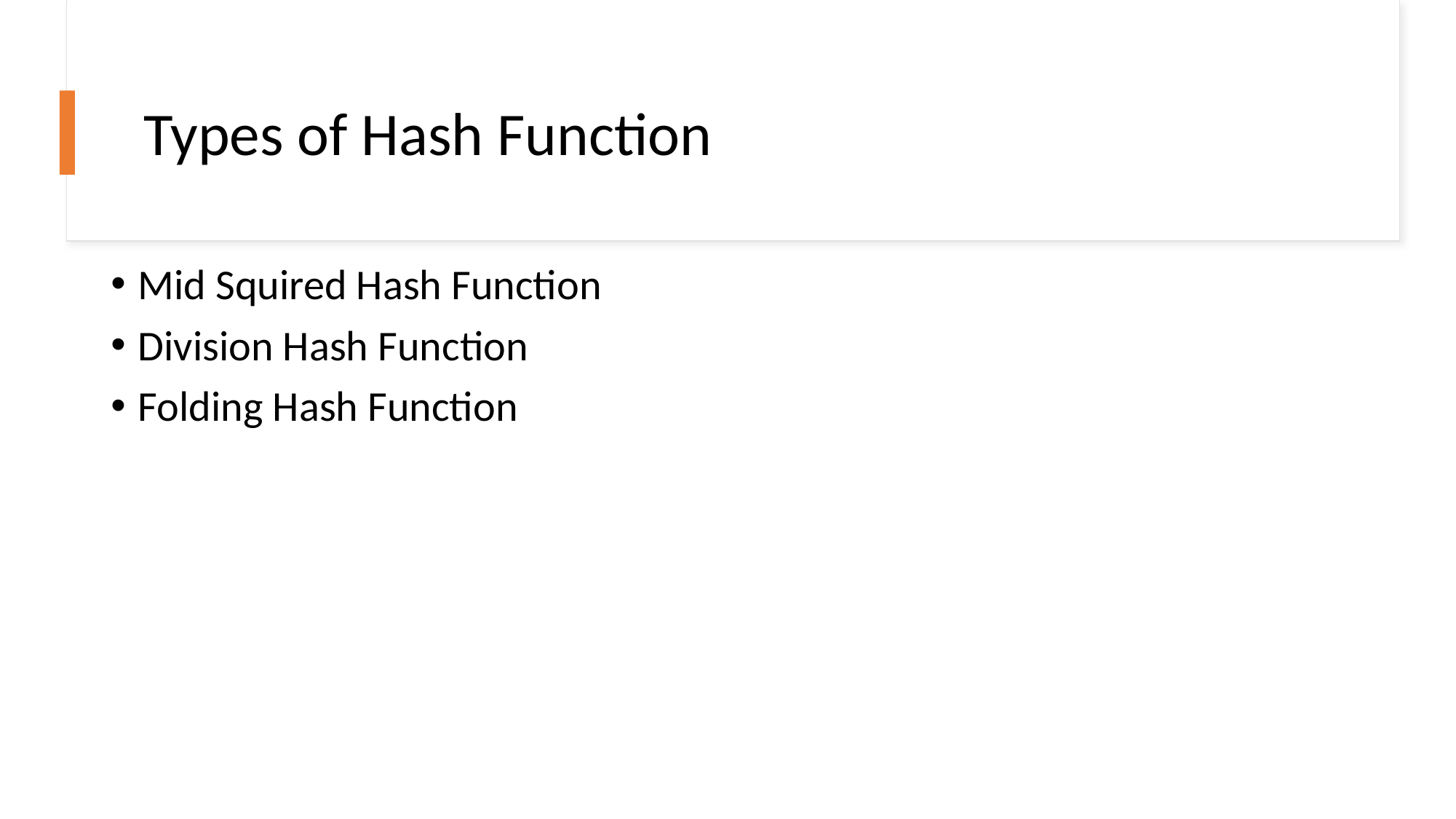

# Types of Hash Function

Mid Squired Hash Function
Division Hash Function
Folding Hash Function